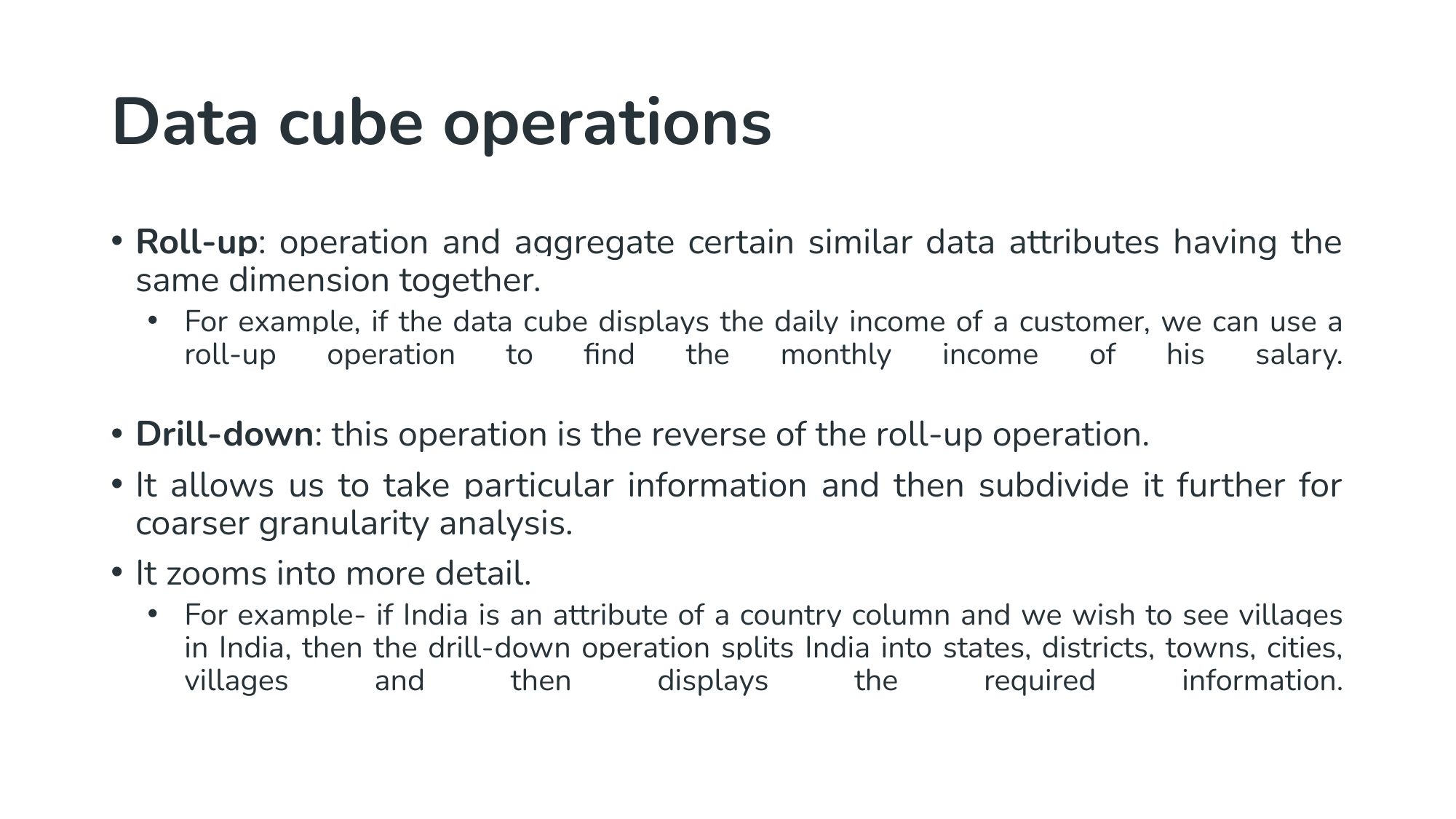

# Data cube operations
Roll-up: operation and aggregate certain similar data attributes having the same dimension together.
For example, if the data cube displays the daily income of a customer, we can use a roll-up operation to find the monthly income of his salary.
Drill-down: this operation is the reverse of the roll-up operation.
It allows us to take particular information and then subdivide it further for coarser granularity analysis.
It zooms into more detail.
For example- if India is an attribute of a country column and we wish to see villages in India, then the drill-down operation splits India into states, districts, towns, cities, villages and then displays the required information.